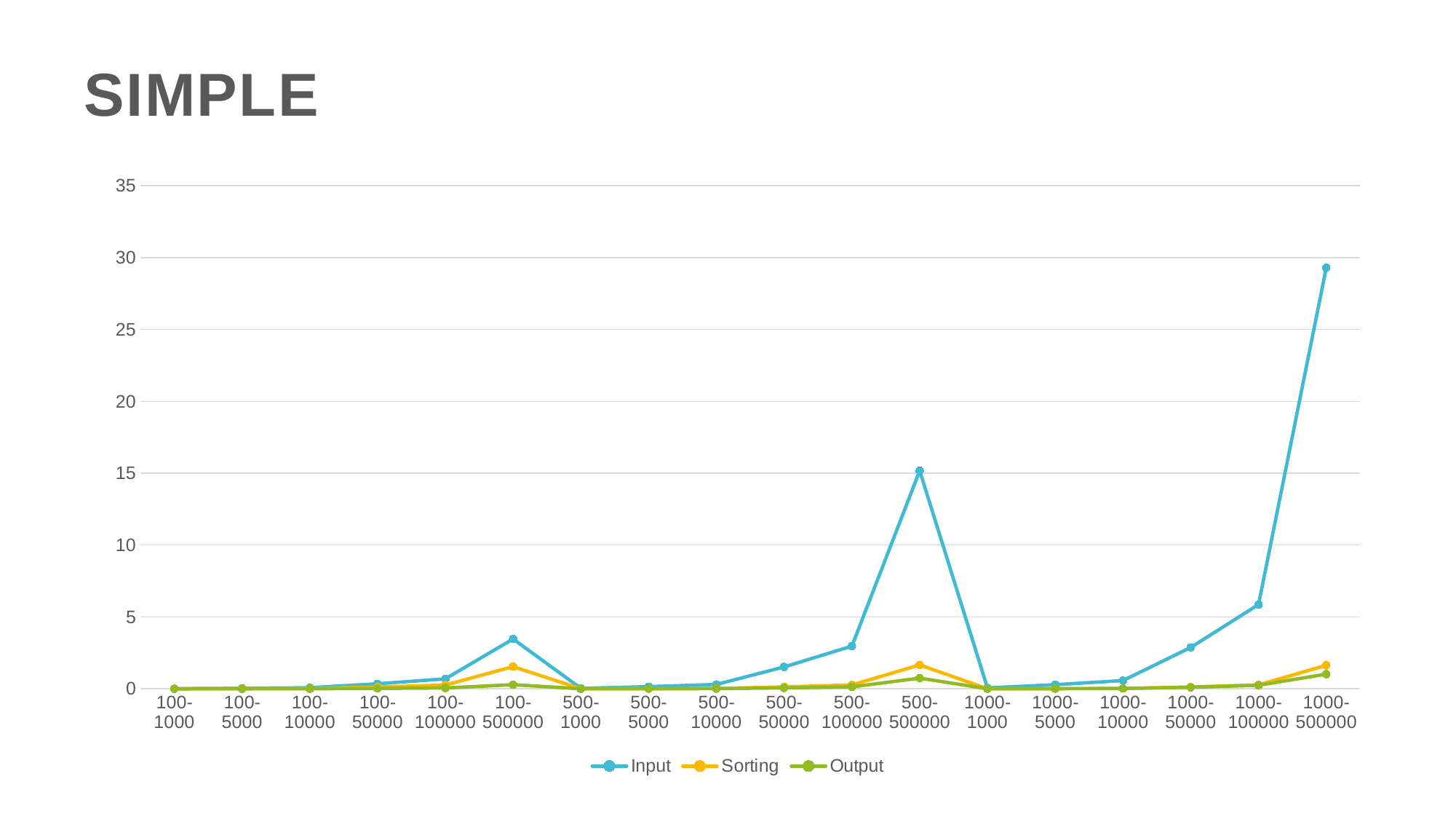

Simple

### Chart

| Category | Input | Sorting | Output |
|---|---|---|---|
| 100-1000 | 0.006 | 0.001 | 0.0 |
| 100-5000 | 0.038 | 0.01 | 0.002 |
| 100-10000 | 0.075 | 0.02 | 0.005 |
| 100-50000 | 0.35 | 0.118 | 0.026 |
| 100-100000 | 0.692 | 0.262 | 0.058 |
| 100-500000 | 3.464 | 1.542 | 0.285 |
| 500-1000 | 0.032 | 0.002 | 0.001 |
| 500-5000 | 0.148 | 0.009 | 0.006 |
| 500-10000 | 0.303 | 0.02 | 0.012 |
| 500-50000 | 1.522 | 0.129 | 0.062 |
| 500-100000 | 2.971 | 0.269 | 0.134 |
| 500-500000 | 15.174 | 1.66 | 0.744 |
| 1000-1000 | 0.061 | 0.001 | 0.002 |
| 1000-5000 | 0.287 | 0.01 | 0.009 |
| 1000-10000 | 0.572 | 0.02 | 0.023 |
| 1000-50000 | 2.88 | 0.123 | 0.106 |
| 1000-100000 | 5.861 | 0.274 | 0.243 |
| 1000-500000 | 29.299 | 1.634 | 1.021 |